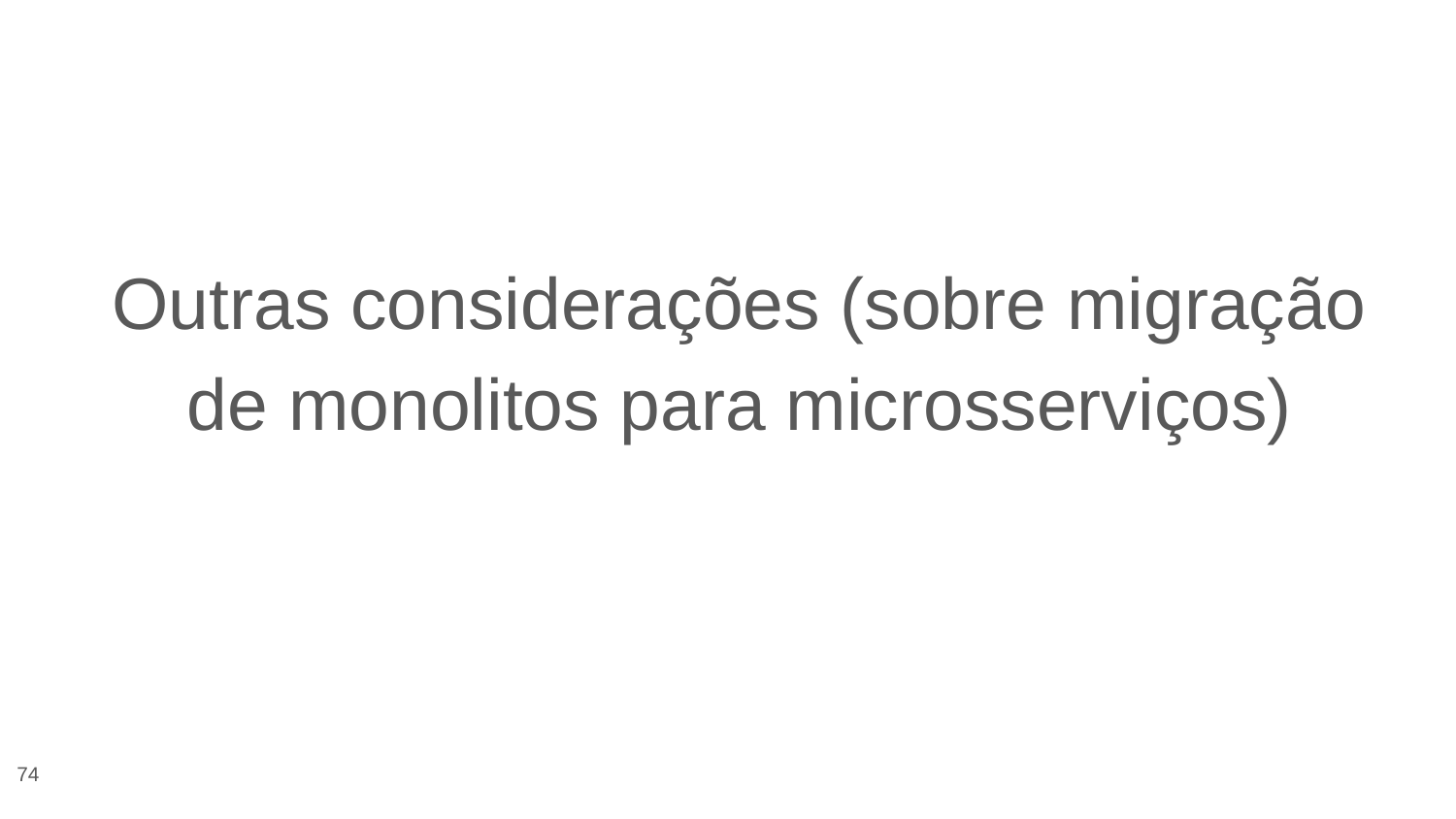

Outras considerações (sobre migração de monolitos para microsserviços)
74